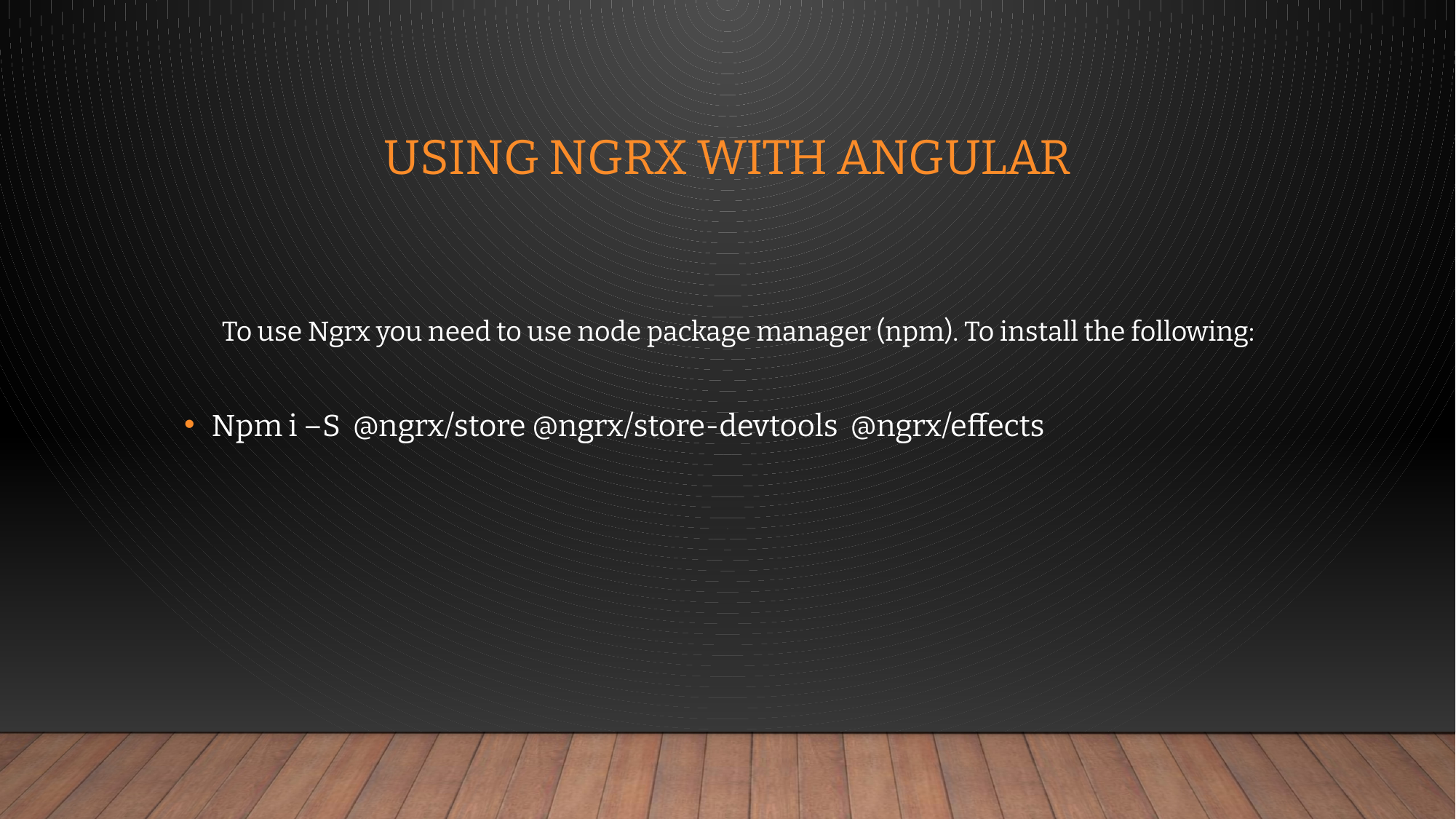

# Using NGRX with Angular
To use Ngrx you need to use node package manager (npm). To install the following:
Npm i –S  @ngrx/store @ngrx/store-devtools  @ngrx/effects